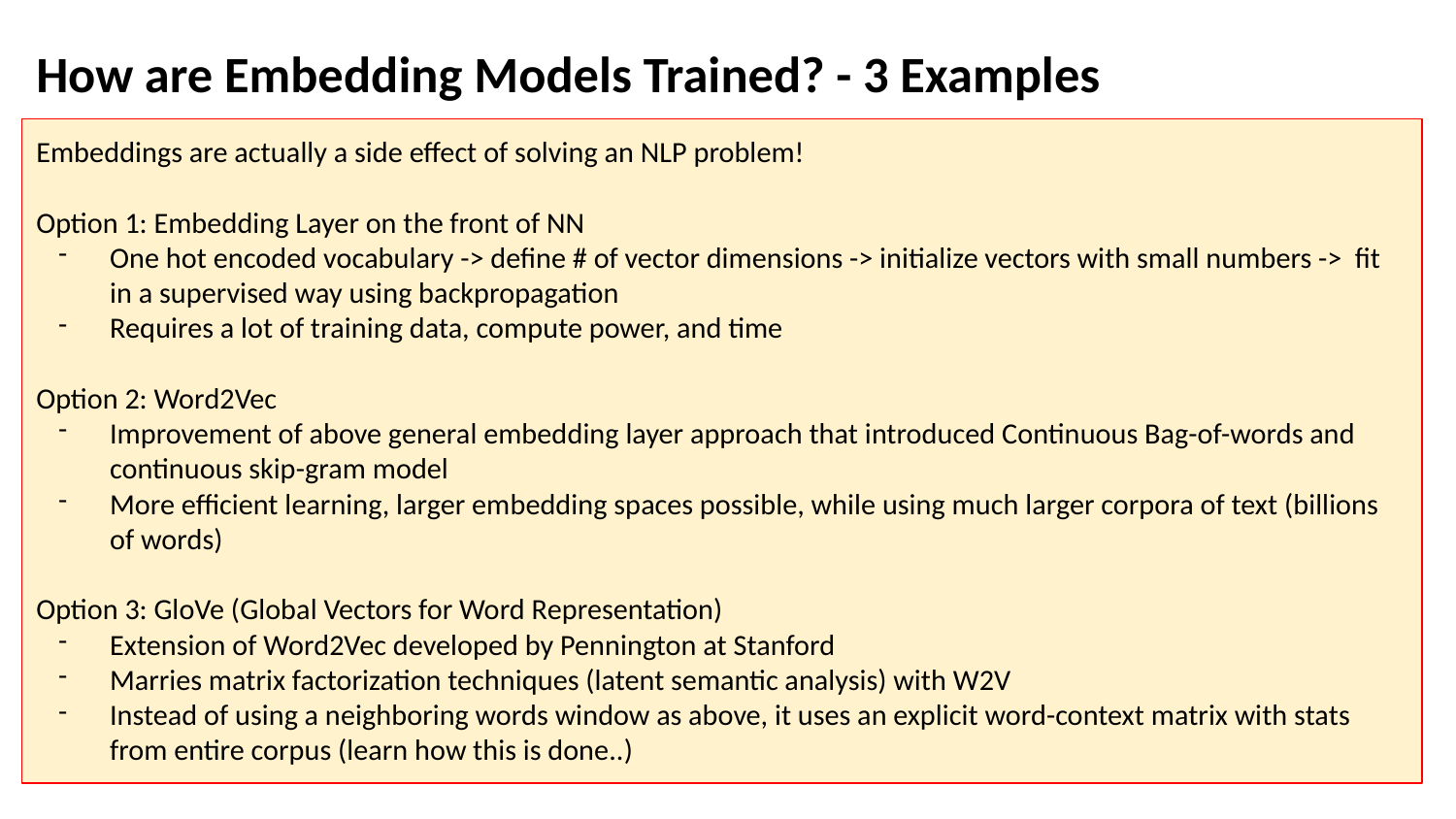

# How are Embedding Models Trained? - 3 Examples
Embeddings are actually a side effect of solving an NLP problem!

Option 1: Embedding Layer on the front of NN
One hot encoded vocabulary -> define # of vector dimensions -> initialize vectors with small numbers ->  fit in a supervised way using backpropagation
Requires a lot of training data, compute power, and time

Option 2: Word2Vec
Improvement of above general embedding layer approach that introduced Continuous Bag-of-words and continuous skip-gram model
More efficient learning, larger embedding spaces possible, while using much larger corpora of text (billions of words)

Option 3: GloVe (Global Vectors for Word Representation)
Extension of Word2Vec developed by Pennington at Stanford
Marries matrix factorization techniques (latent semantic analysis) with W2V
Instead of using a neighboring words window as above, it uses an explicit word-context matrix with stats from entire corpus (learn how this is done..)